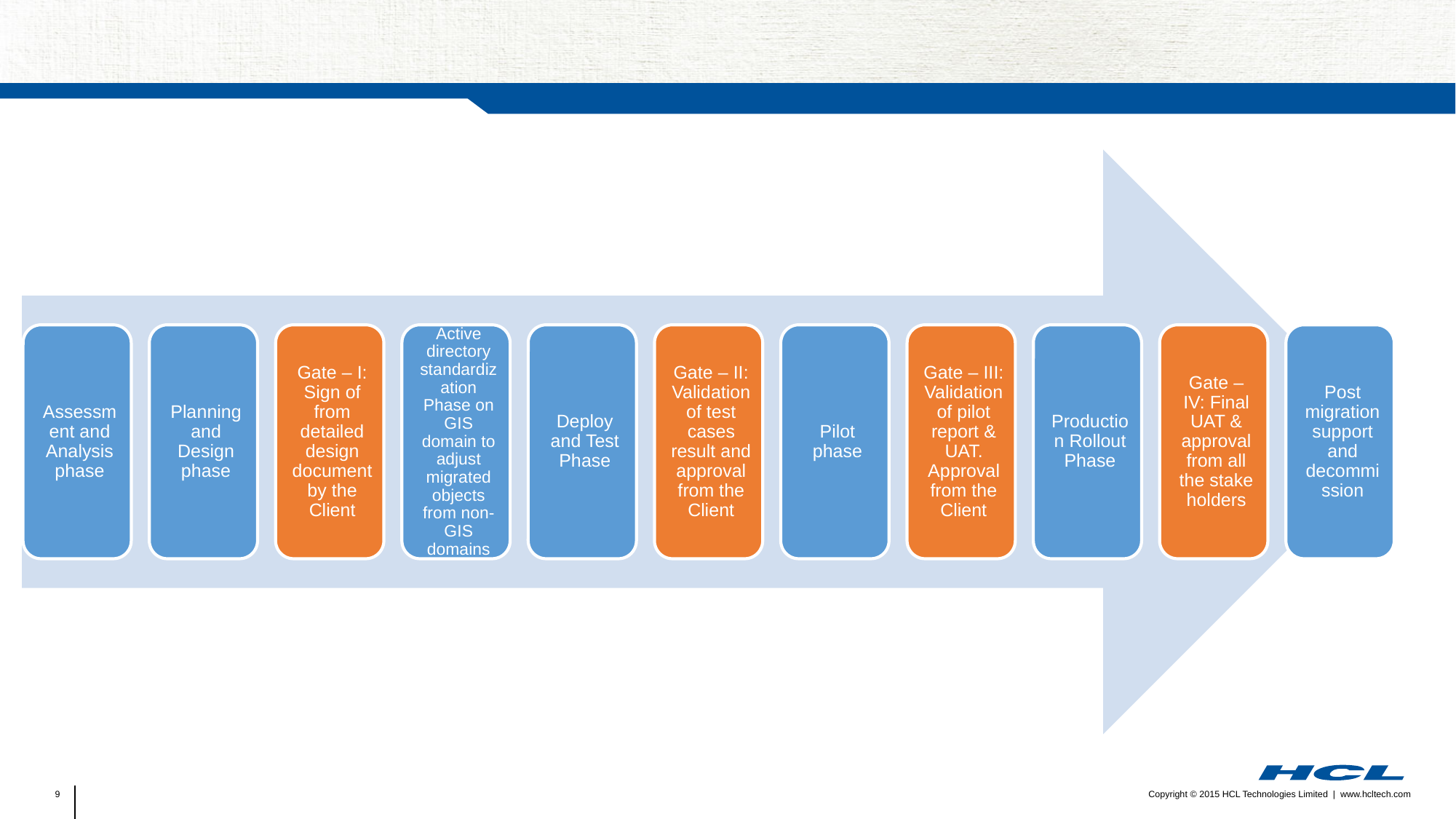

#
Assessment and Analysis phase
Planning and Design phase
Gate – I: Sign of from detailed design document by the Client
Active directory standardization Phase on GIS domain to adjust migrated objects from non-GIS domains
Deploy and Test Phase
Gate – II: Validation of test cases result and approval from the Client
Pilot phase
Gate – III: Validation of pilot report & UAT. Approval from the Client
Production Rollout Phase
Gate – IV: Final UAT & approval from all the stake holders
Post migration support and decommission